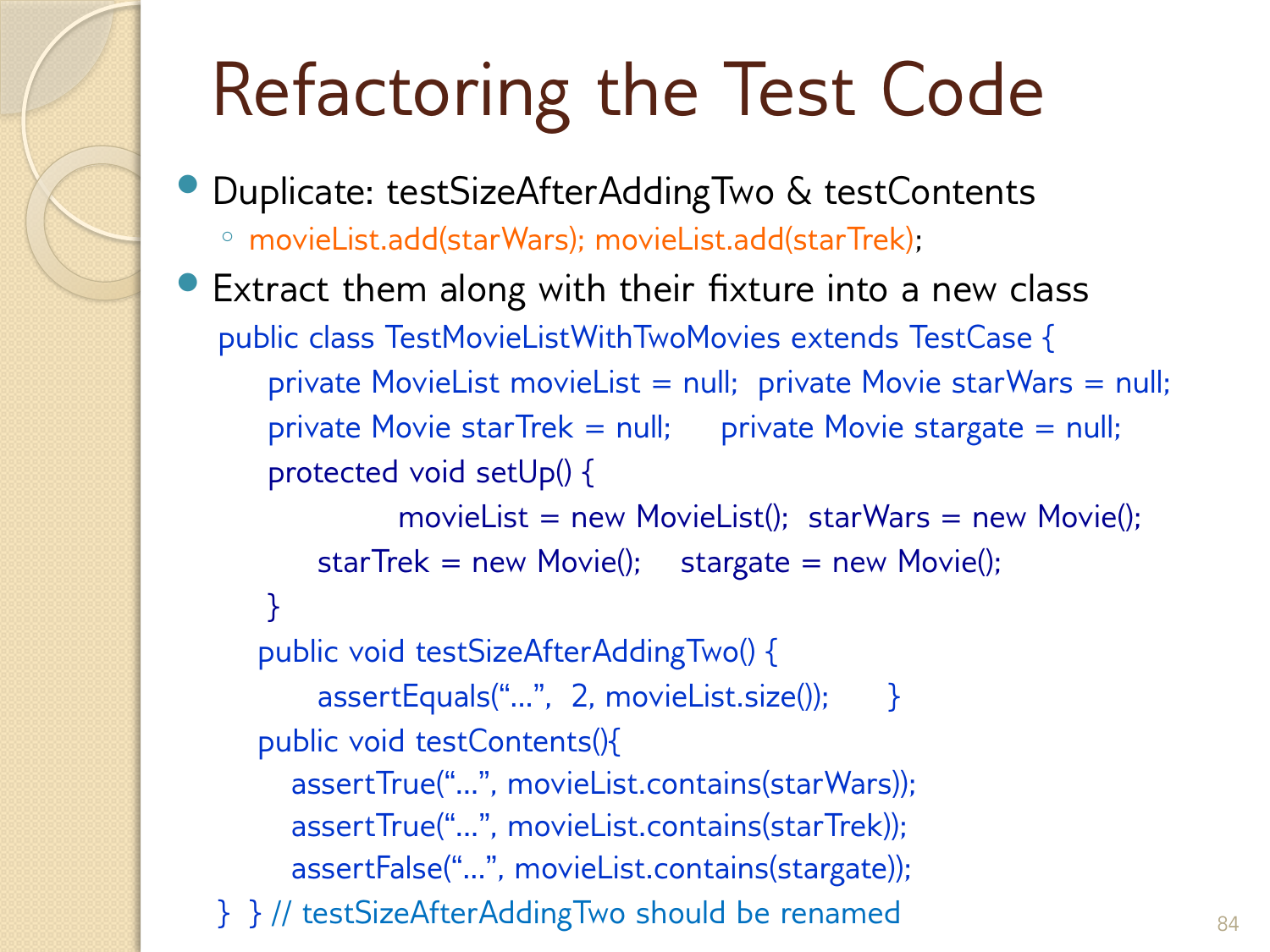

# Refactoring the Test Code
Duplicate: testSizeAfterAddingTwo & testContents
movieList.add(starWars); movieList.add(starTrek);
Extract them along with their fixture into a new class
public class TestMovieListWithTwoMovies extends TestCase {
     private MovieList movieList = null;  private Movie starWars = null;
     private Movie starTrek = null;     private Movie stargate = null;
     protected void setUp() {
      	   movieList = new MovieList();  starWars = new Movie();
          starTrek = new Movie();    stargate = new Movie();
     }
    public void testSizeAfterAddingTwo() {
          assertEquals(“...”,  2, movieList.size());      }
    public void testContents(){
    assertTrue(“…”, movieList.contains(starWars));
    assertTrue(“...”, movieList.contains(starTrek));
    assertFalse(“...”, movieList.contains(stargate));
}  } // testSizeAfterAddingTwo should be renamed
84